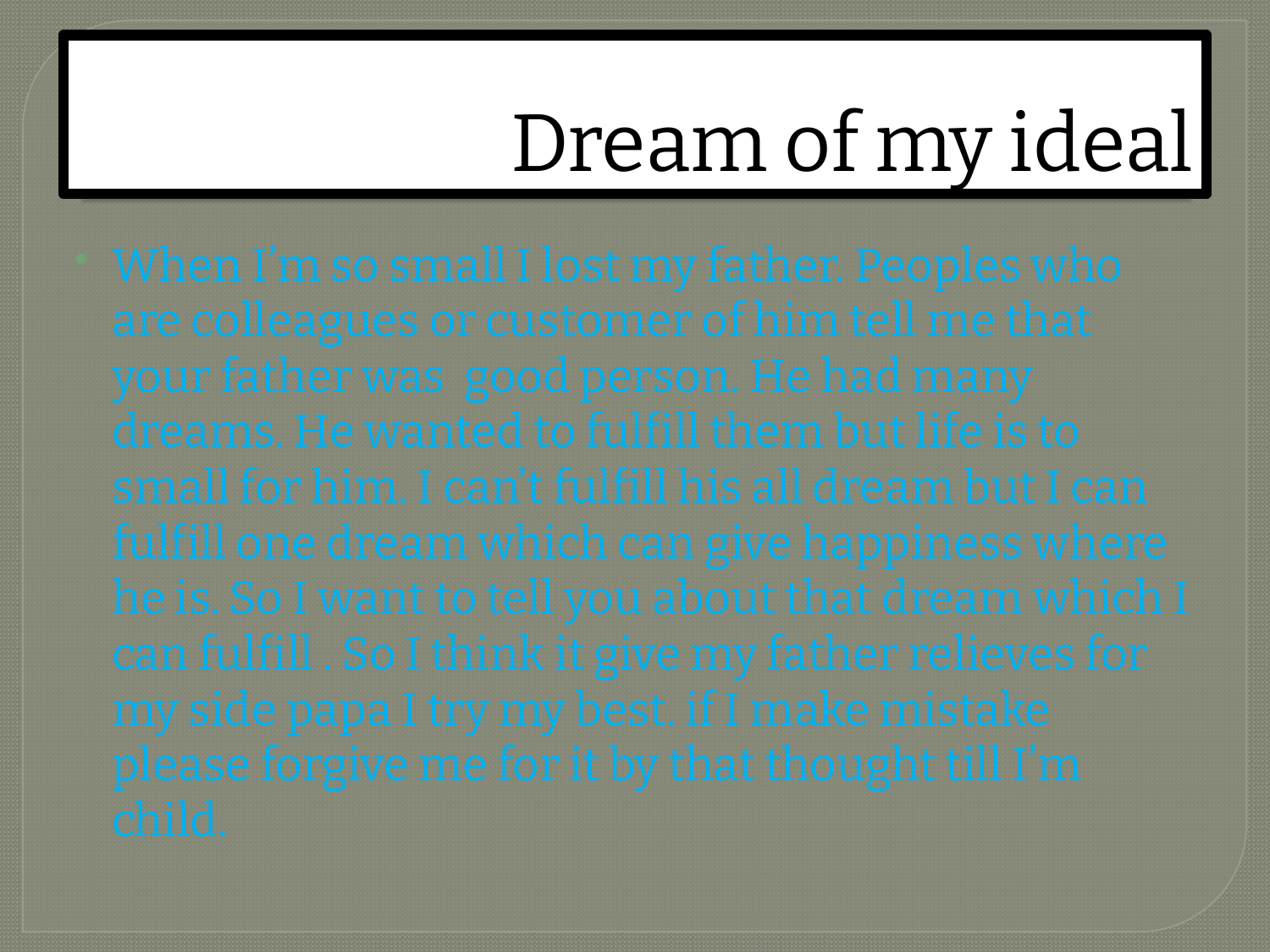

# Dream of my ideal
When I’m so small I lost my father. Peoples who are colleagues or customer of him tell me that your father was  good person. He had many dreams. He wanted to fulfill them but life is to small for him. I can’t fulfill his all dream but I can fulfill one dream which can give happiness where he is. So I want to tell you about that dream which I can fulfill . So I think it give my father relieves for my side papa I try my best. if I make mistake please forgive me for it by that thought till I’m child.